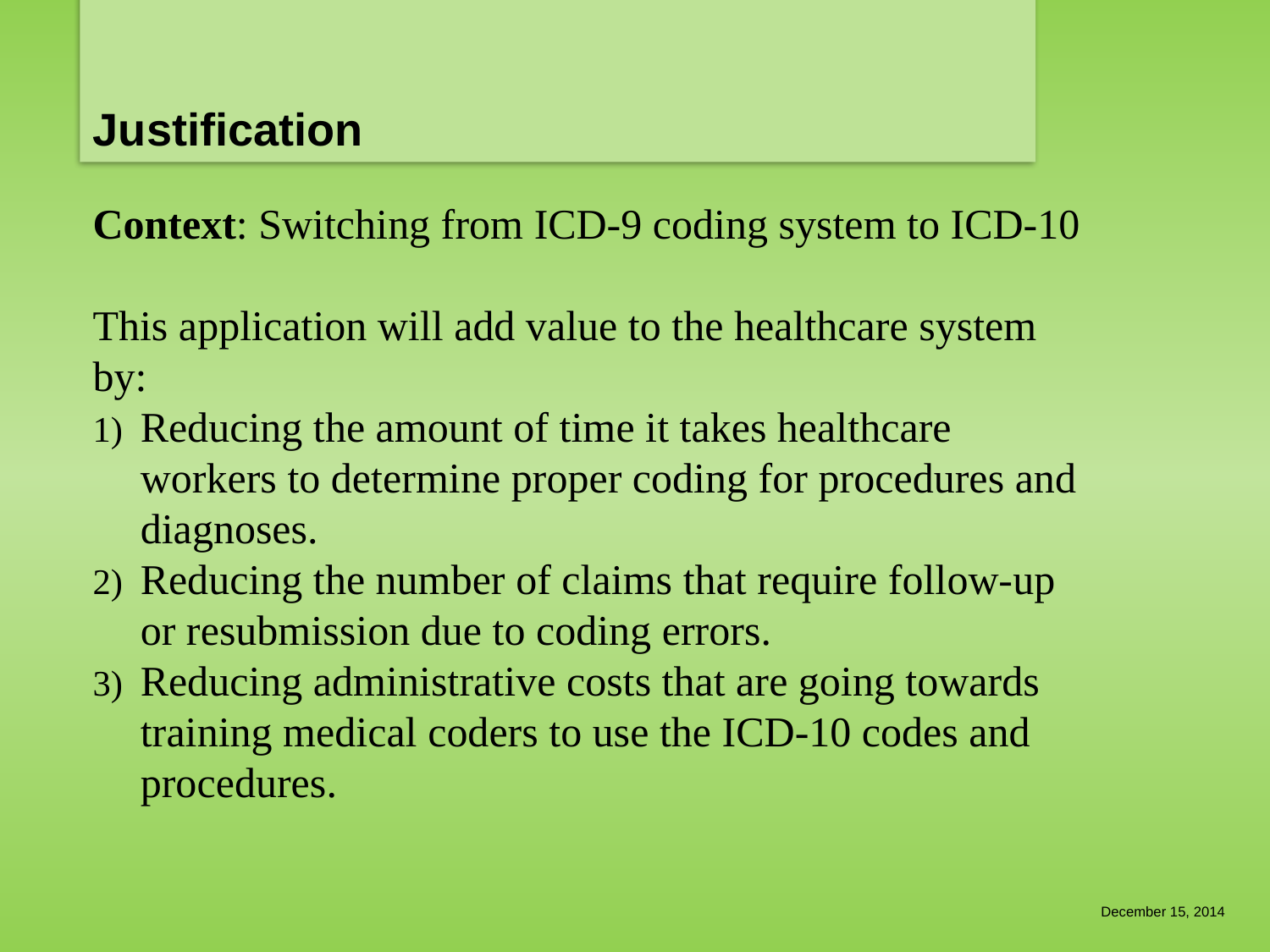

# Justification
Context: Switching from ICD-9 coding system to ICD-10

This application will add value to the healthcare system by:
Reducing the amount of time it takes healthcare workers to determine proper coding for procedures and diagnoses.
Reducing the number of claims that require follow-up or resubmission due to coding errors.
Reducing administrative costs that are going towards training medical coders to use the ICD-10 codes and procedures.

December 15, 2014